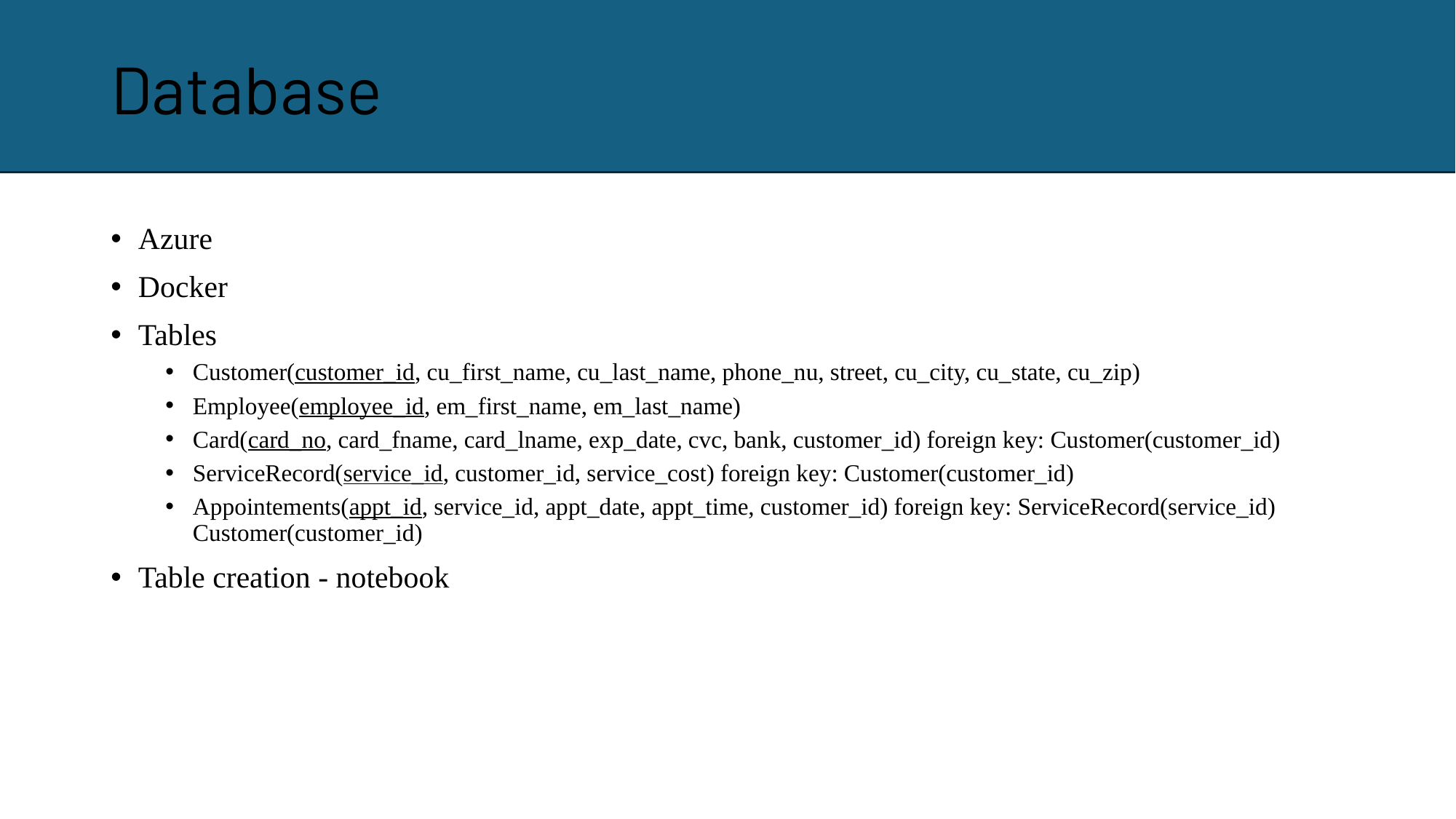

# Database
Azure
Docker
Tables
Customer(customer_id, cu_first_name, cu_last_name, phone_nu, street, cu_city, cu_state, cu_zip)
Employee(employee_id, em_first_name, em_last_name)
Card(card_no, card_fname, card_lname, exp_date, cvc, bank, customer_id) foreign key: Customer(customer_id)
ServiceRecord(service_id, customer_id, service_cost) foreign key: Customer(customer_id)
Appointements(appt_id, service_id, appt_date, appt_time, customer_id) foreign key: ServiceRecord(service_id) Customer(customer_id)
Table creation - notebook